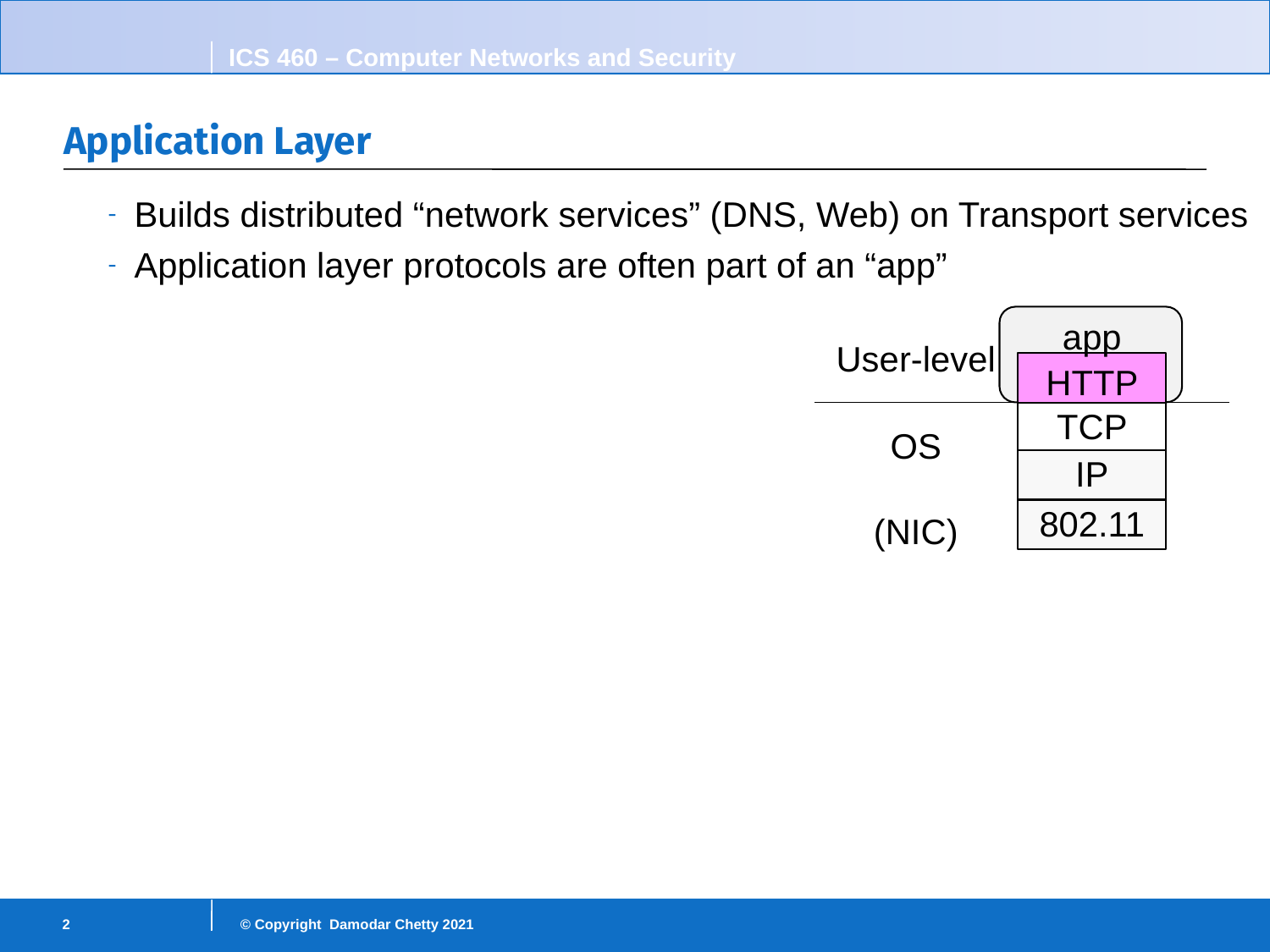

# Application Layer
Builds distributed “network services” (DNS, Web) on Transport services
Application layer protocols are often part of an “app”

app

HTTP

TCP

IP

802.11
User-level
OS
(NIC)
2